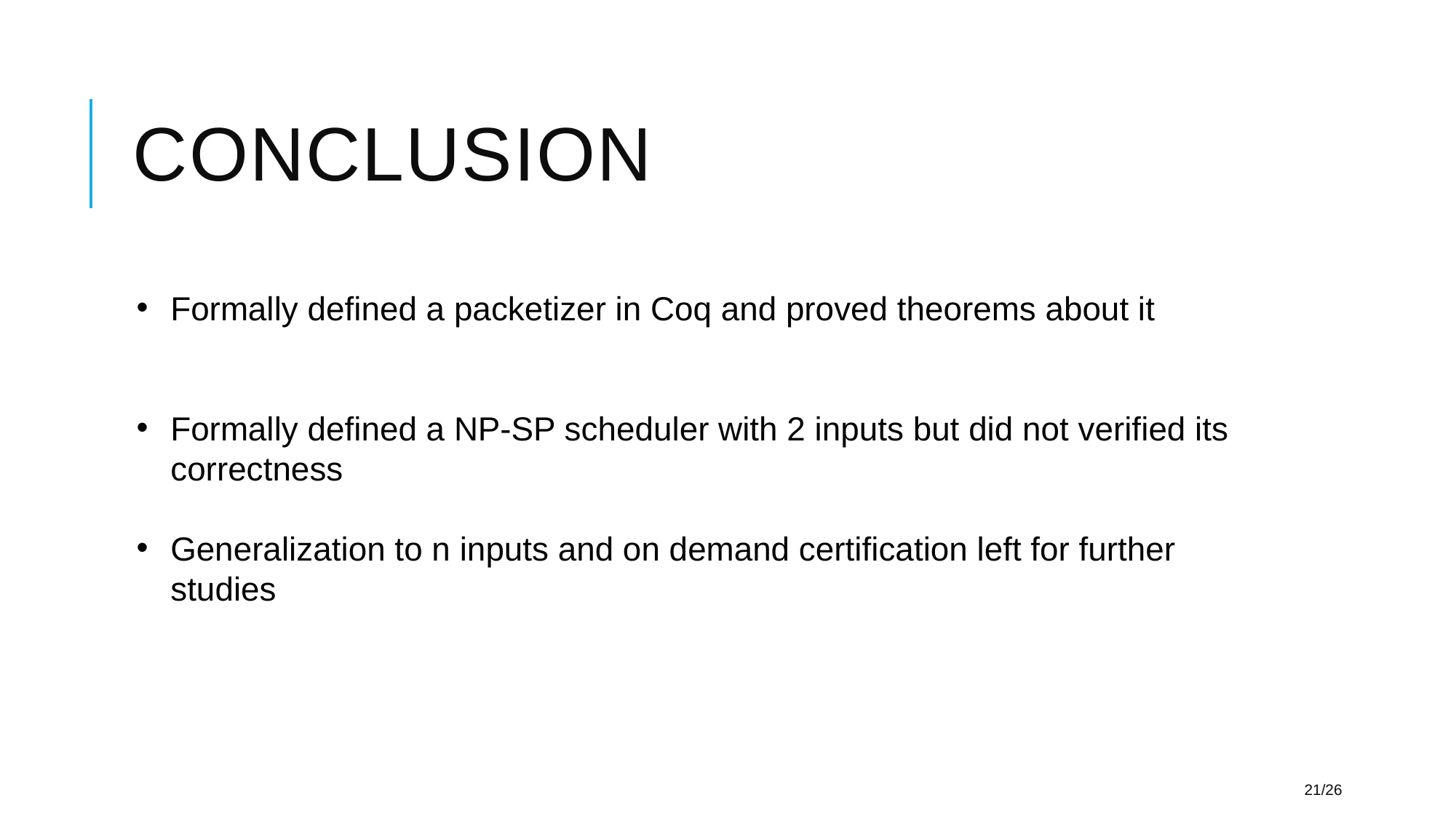

# Conclusion
Formally defined a packetizer in Coq and proved theorems about it

Formally defined a NP-SP scheduler with 2 inputs but did not verified its correctness

Generalization to n inputs and on demand certification left for further studies

21/26